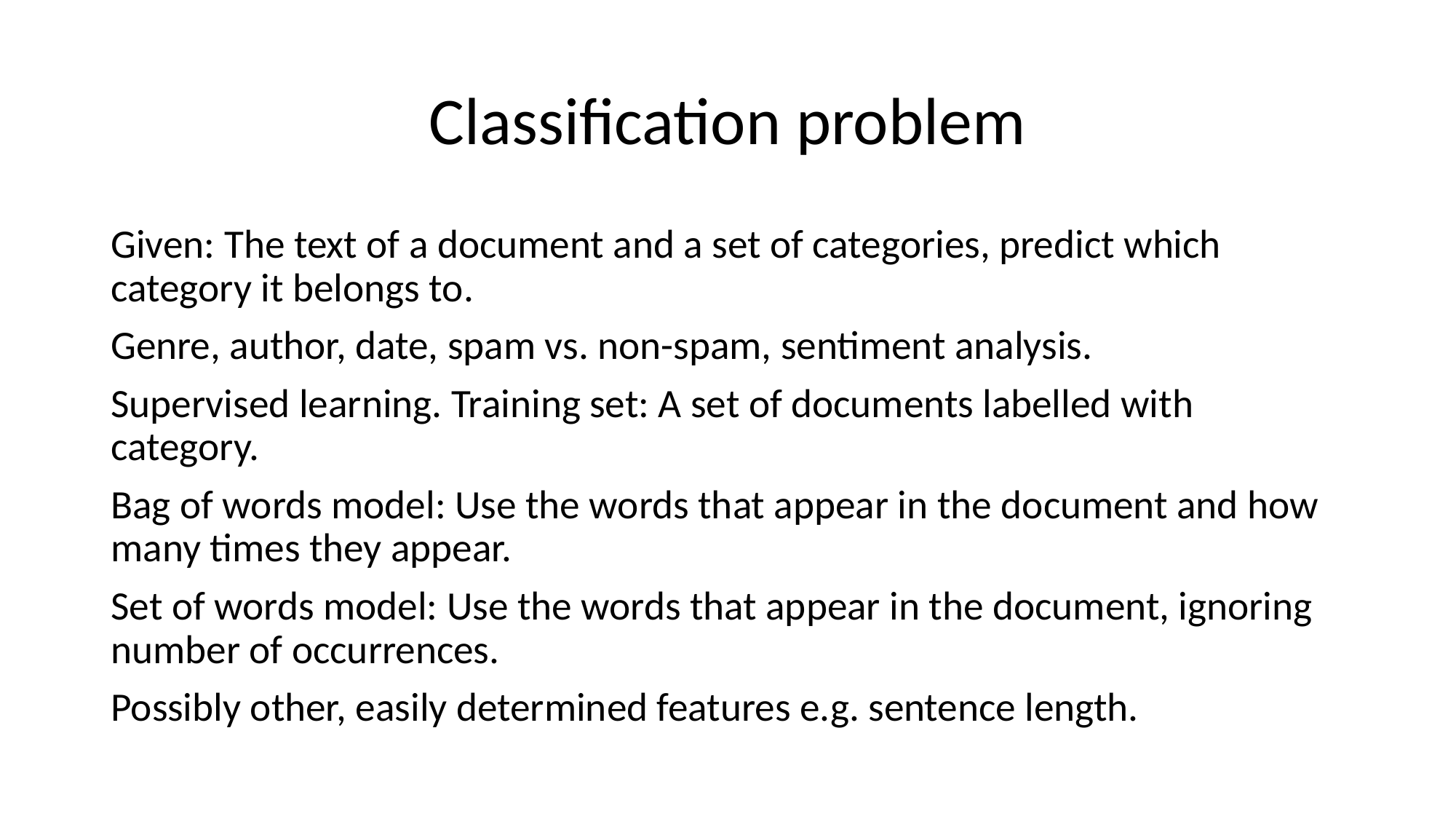

# Classification problem
Given: The text of a document and a set of categories, predict which category it belongs to.
Genre, author, date, spam vs. non-spam, sentiment analysis.
Supervised learning. Training set: A set of documents labelled with category.
Bag of words model: Use the words that appear in the document and how many times they appear.
Set of words model: Use the words that appear in the document, ignoring number of occurrences.
Possibly other, easily determined features e.g. sentence length.